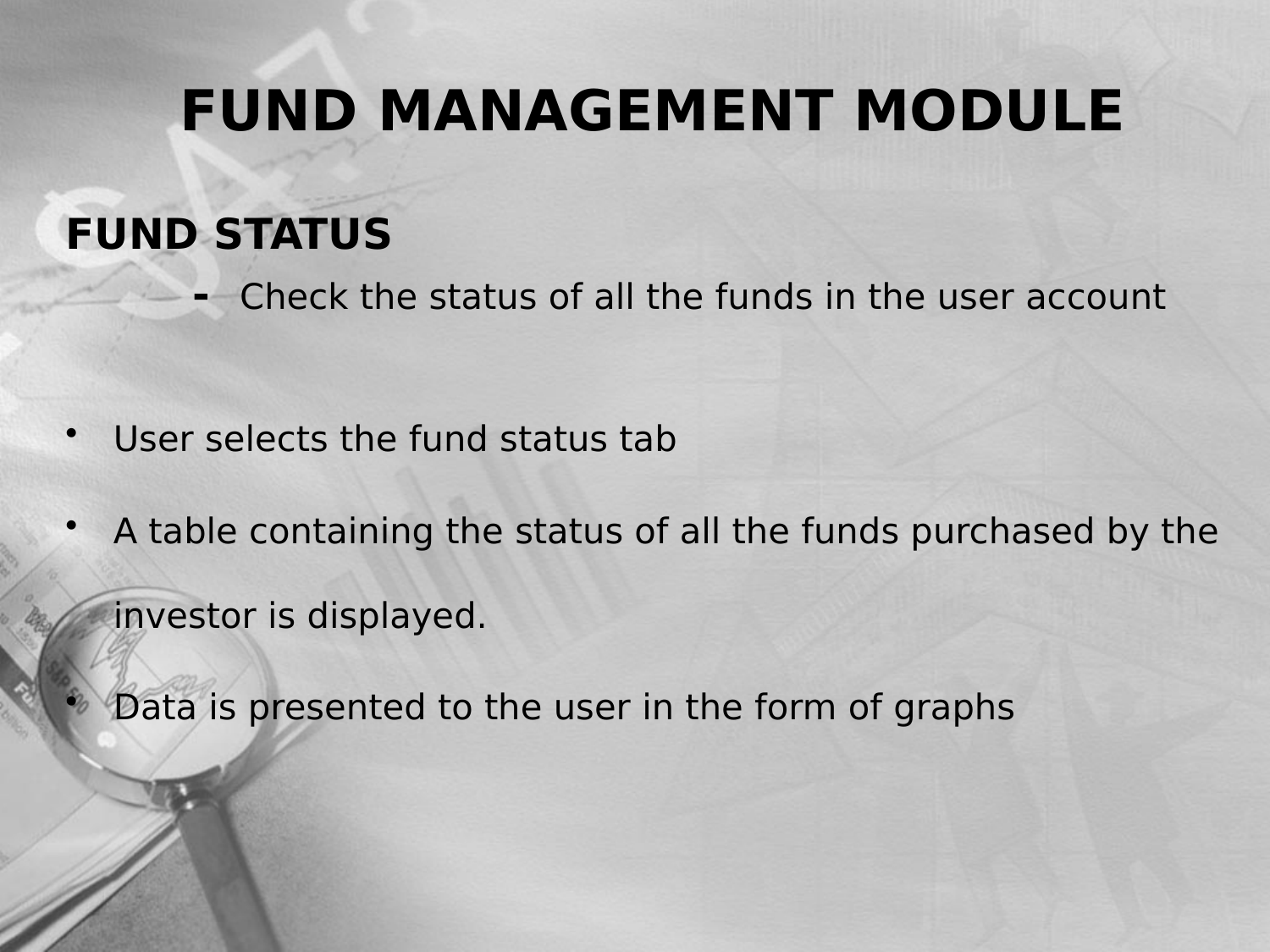

# FUND MANAGEMENT MODULE
FUND STATUS
	-  Check the status of all the funds in the user account

User selects the fund status tab
A table containing the status of all the funds purchased by the investor is displayed.
Data is presented to the user in the form of graphs